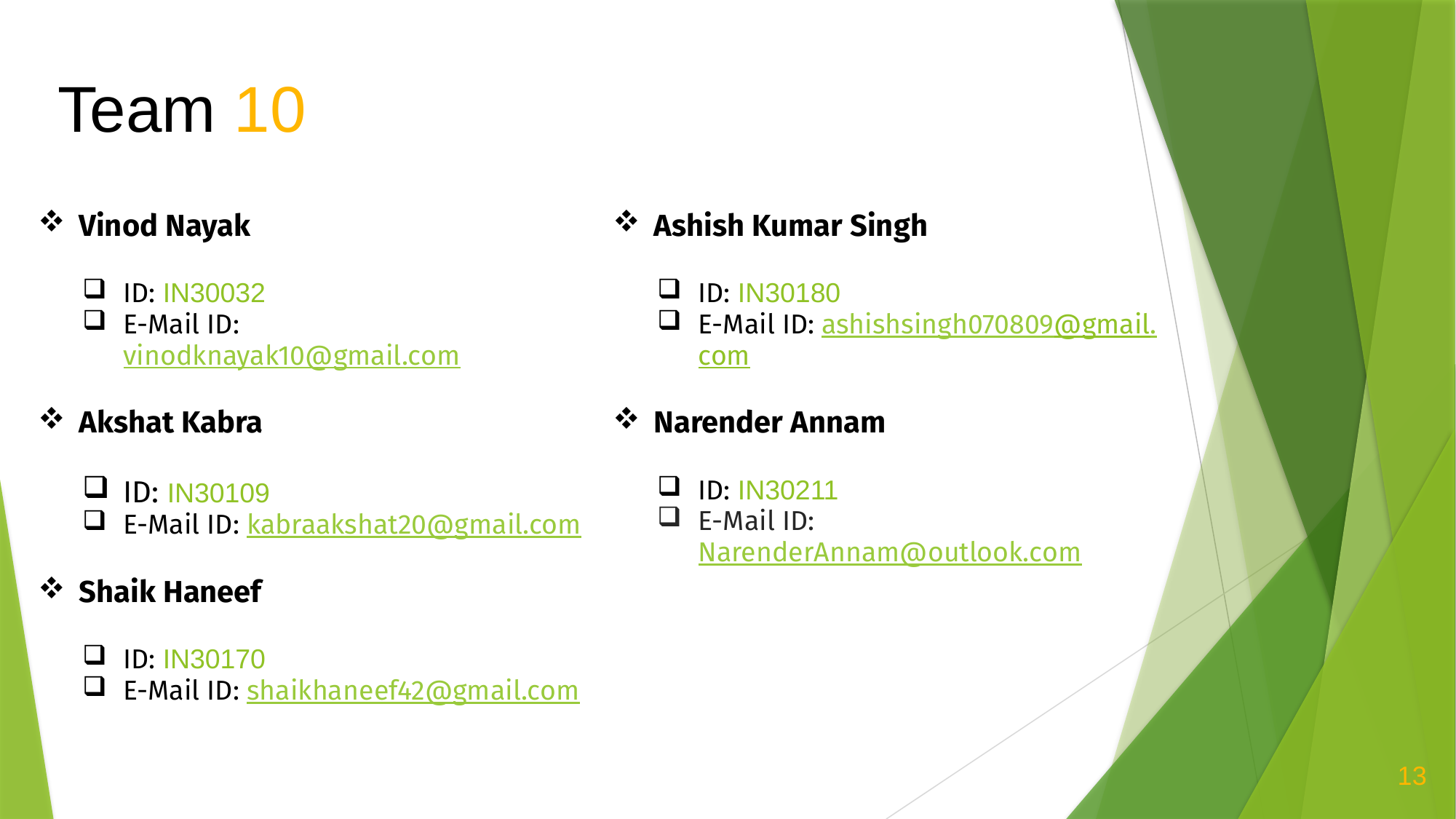

Team 10
Vinod Nayak

ID: IN30032
E-Mail ID: vinodknayak10@gmail.com

Akshat Kabra

ID: IN30109
E-Mail ID: kabraakshat20@gmail.com

Shaik Haneef

ID: IN30170
E-Mail ID: shaikhaneef42@gmail.com

Ashish Kumar Singh

ID: IN30180
E-Mail ID: ashishsingh070809@gmail.com

Narender Annam

ID: IN30211
E-Mail ID: NarenderAnnam@outlook.com

13